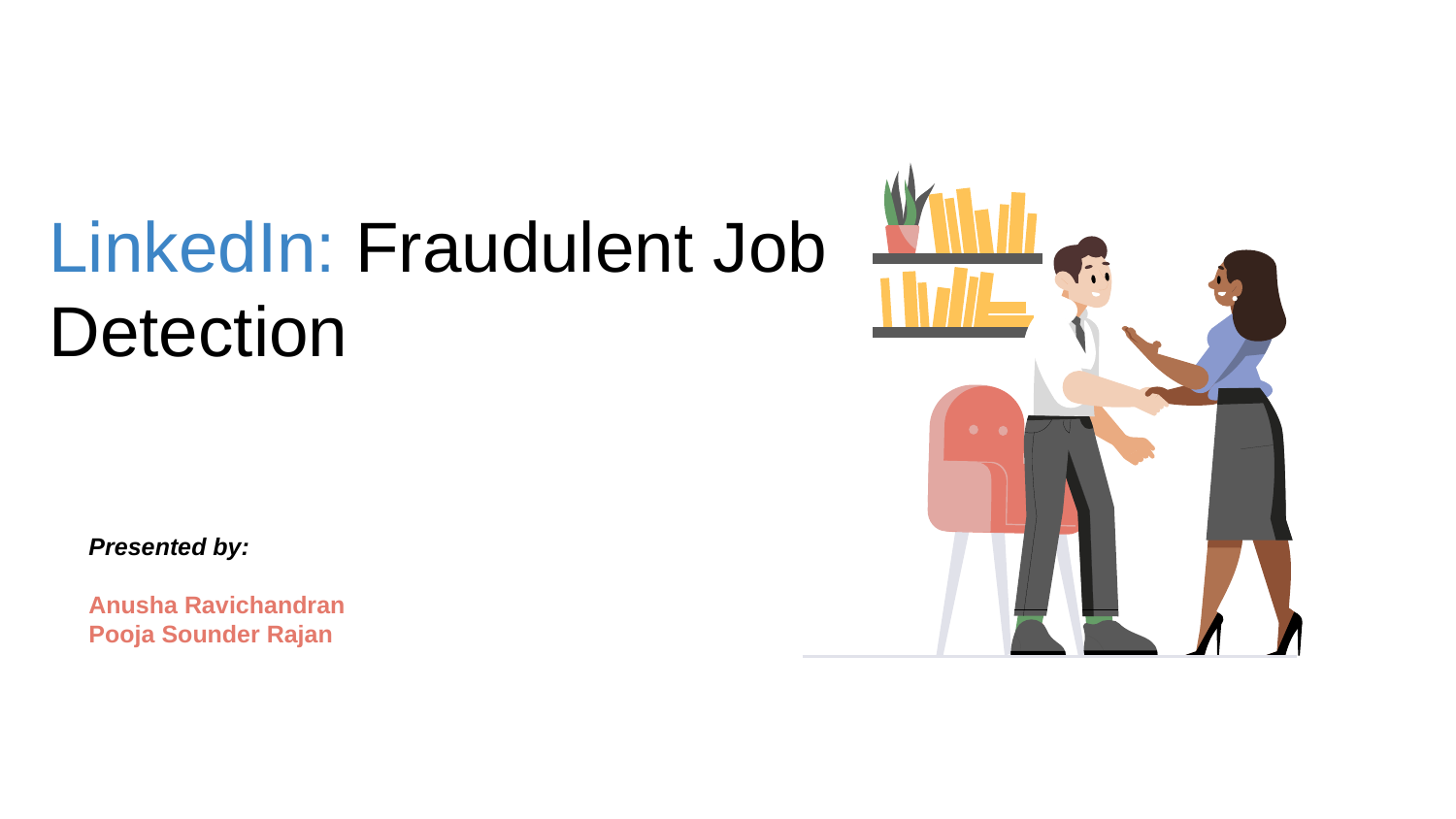

# LinkedIn: Fraudulent Job Detection
Presented by:

Anusha Ravichandran
Pooja Sounder Rajan